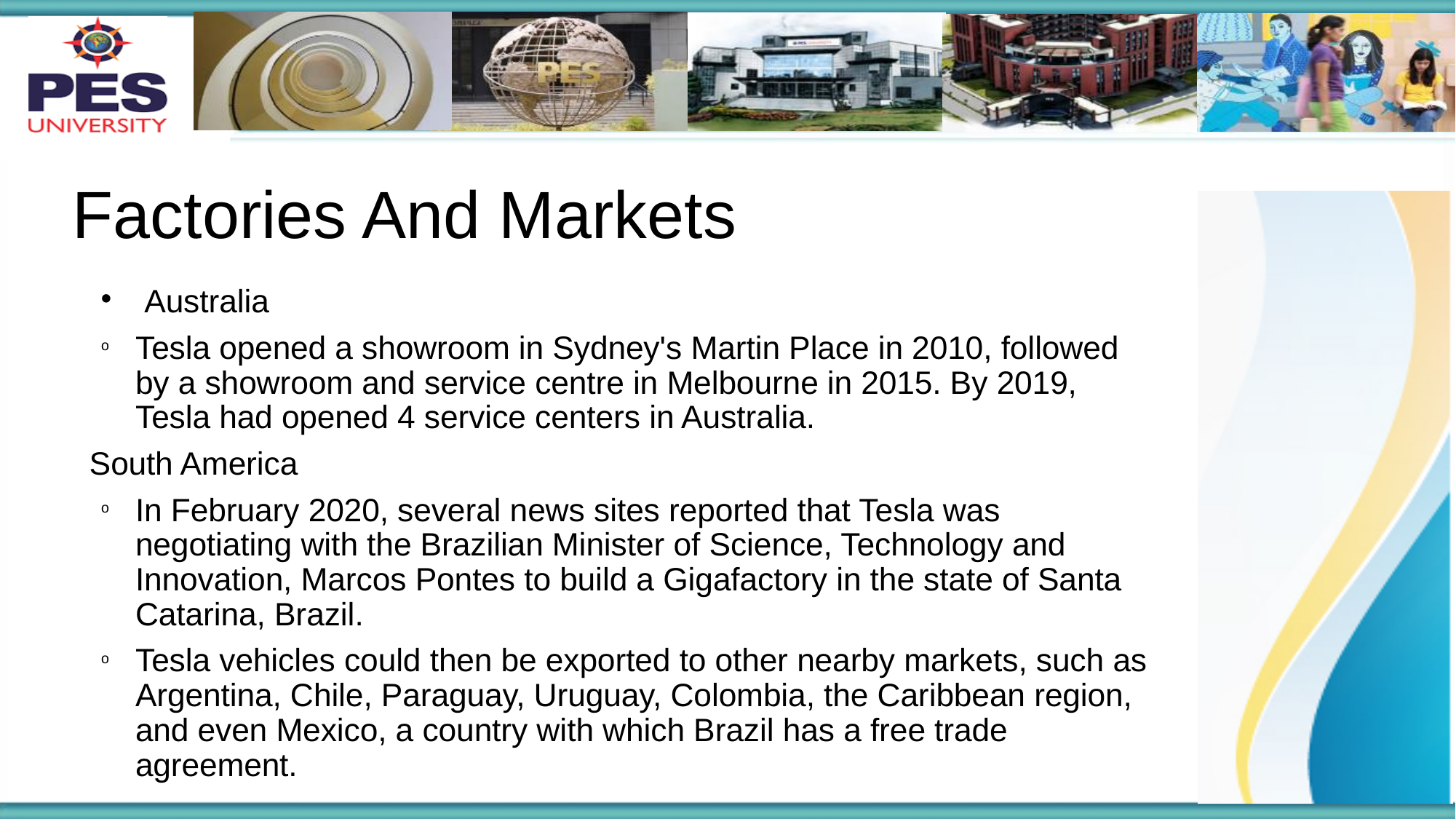

# Factories And Markets
 Australia
Tesla opened a showroom in Sydney's Martin Place in 2010, followed by a showroom and service centre in Melbourne in 2015. By 2019, Tesla had opened 4 service centers in Australia.
South America
In February 2020, several news sites reported that Tesla was negotiating with the Brazilian Minister of Science, Technology and Innovation, Marcos Pontes to build a Gigafactory in the state of Santa Catarina, Brazil.
Tesla vehicles could then be exported to other nearby markets, such as Argentina, Chile, Paraguay, Uruguay, Colombia, the Caribbean region, and even Mexico, a country with which Brazil has a free trade agreement.